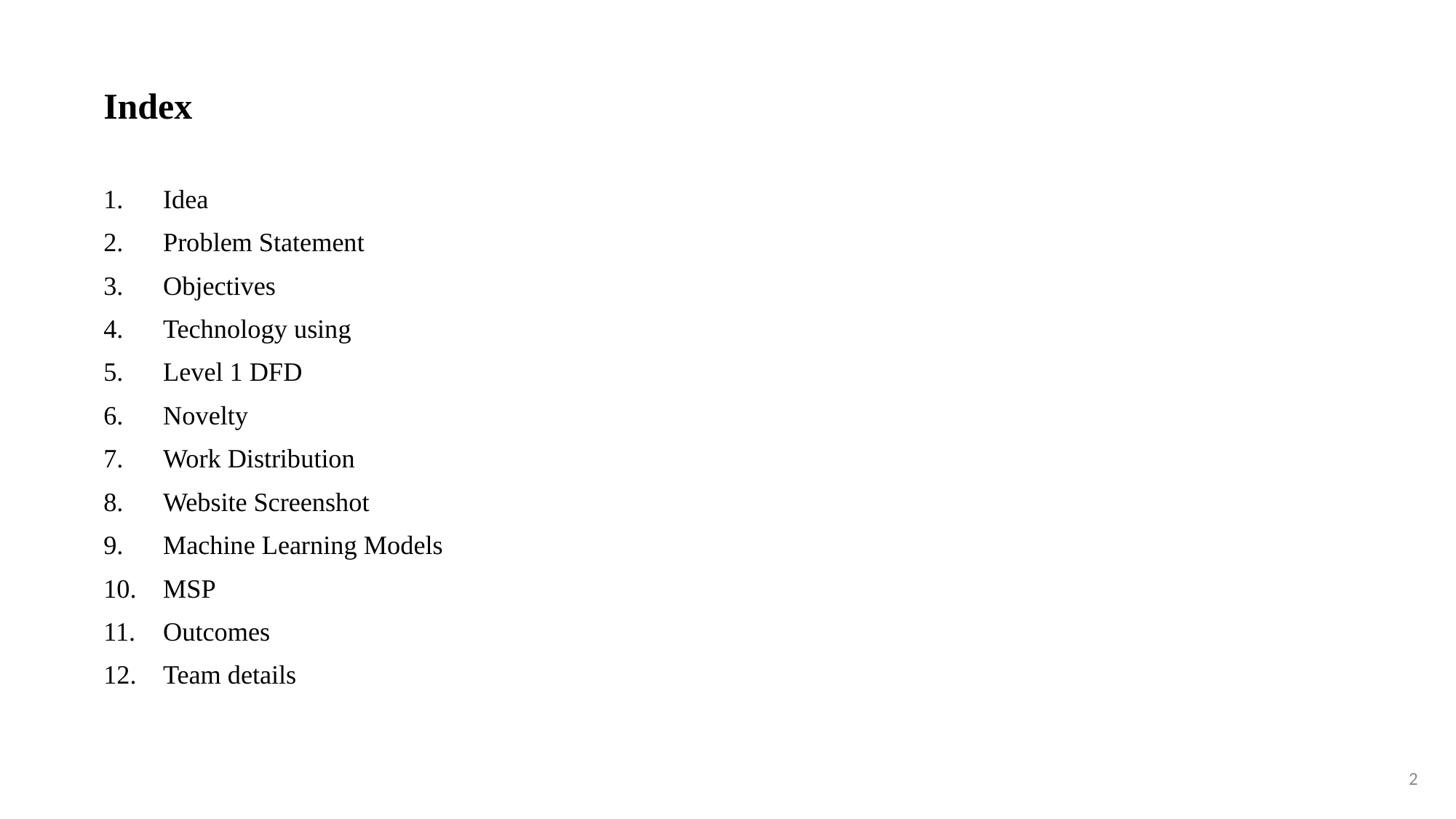

# Index
Idea
Problem Statement
Objectives
Technology using
Level 1 DFD
Novelty
Work Distribution
Website Screenshot
Machine Learning Models
MSP
Outcomes
Team details
2